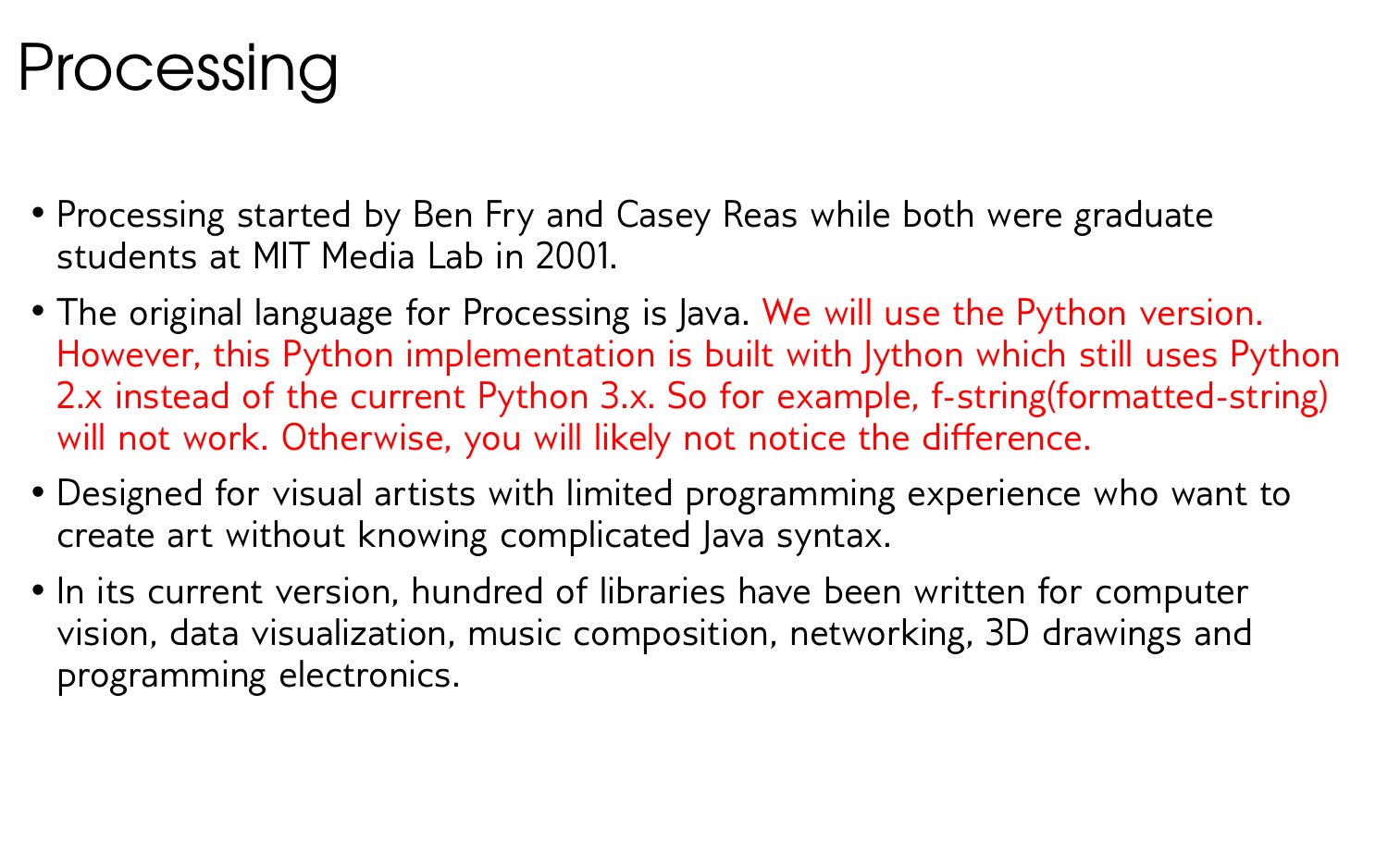

Processing

Processing started by Ben Fry and Casey Reas while both were graduate students at MIT Media Lab in 2001.
The original language for Processing is Java. We will use the Python version. However, this Python implementation is built with Jython which still uses Python 2.x instead of the current Python 3.x. So for example, f-string(formatted-string) will not work. Otherwise, you will likely not notice the difference.
Designed for visual artists with limited programming experience who want to create art without knowing complicated Java syntax.
In its current version, hundred of libraries have been written for computer vision, data visualization, music composition, networking, 3D drawings and programming electronics.